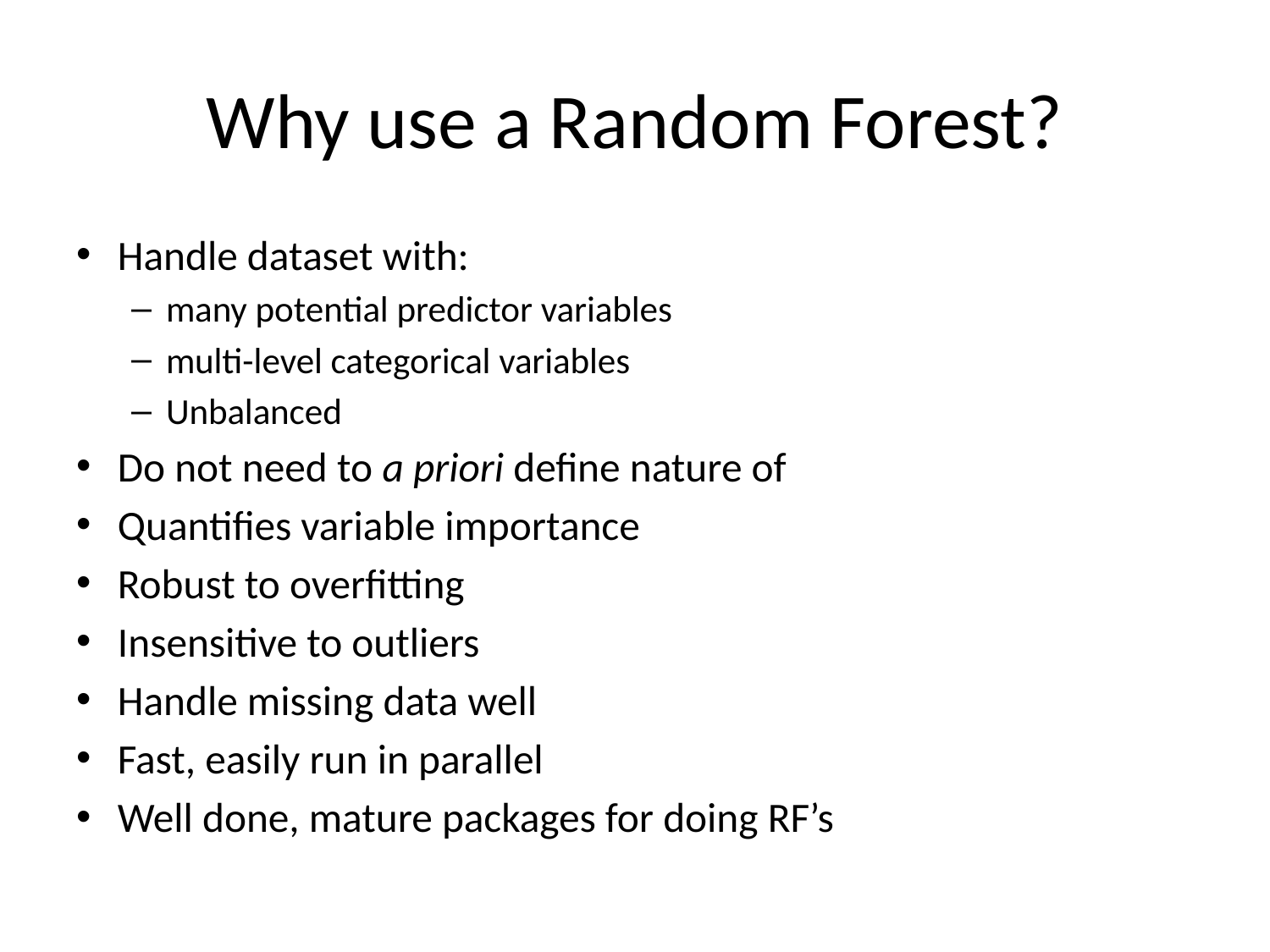

# Why use a Random Forest?
Handle dataset with:
many potential predictor variables
multi-level categorical variables
Unbalanced
Do not need to a priori define nature of
Quantifies variable importance
Robust to overfitting
Insensitive to outliers
Handle missing data well
Fast, easily run in parallel
Well done, mature packages for doing RF’s